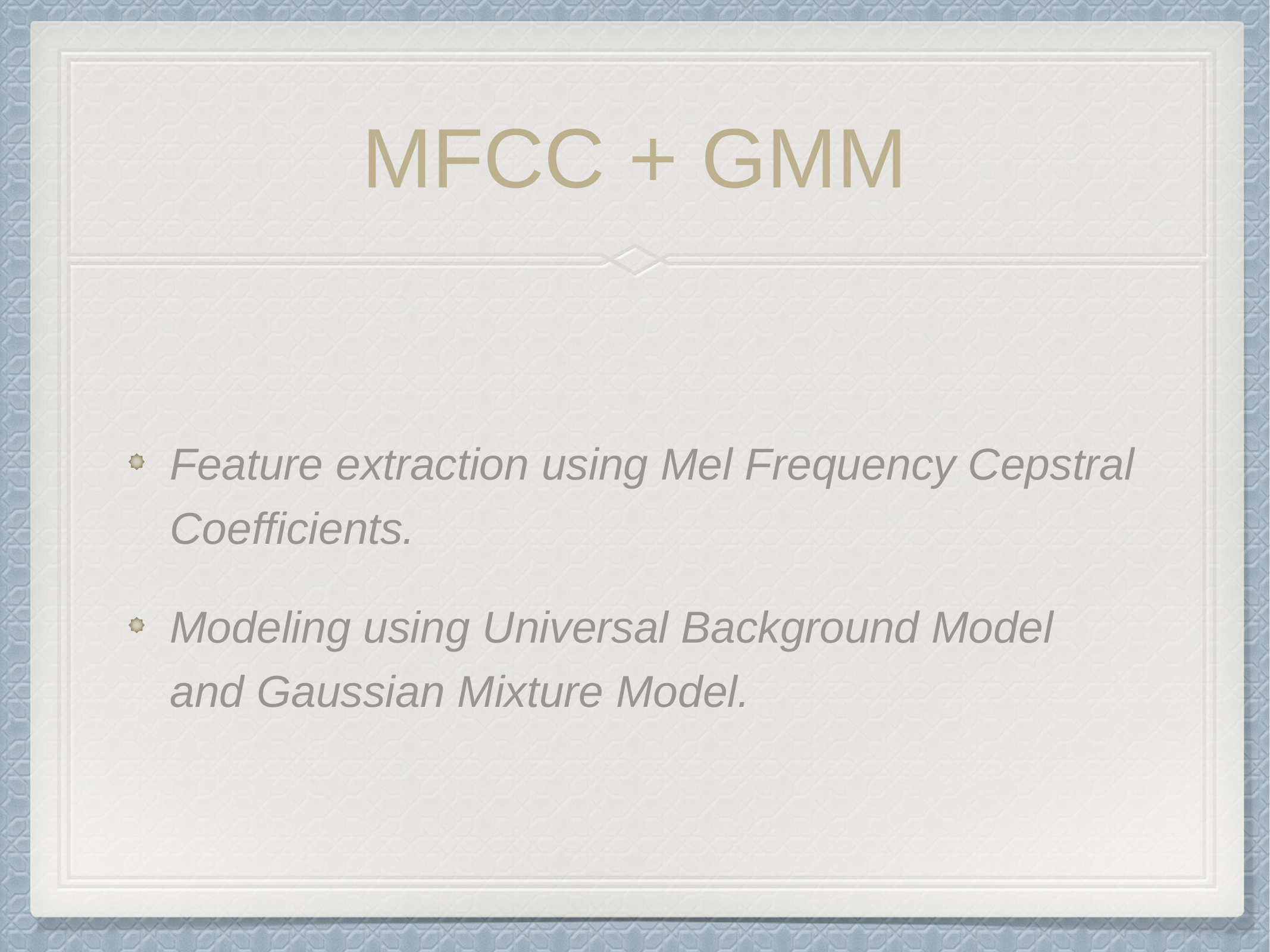

# MFCC + GMM
Feature extraction using Mel Frequency Cepstral Coefficients.
Modeling using Universal Background Model and Gaussian Mixture Model.